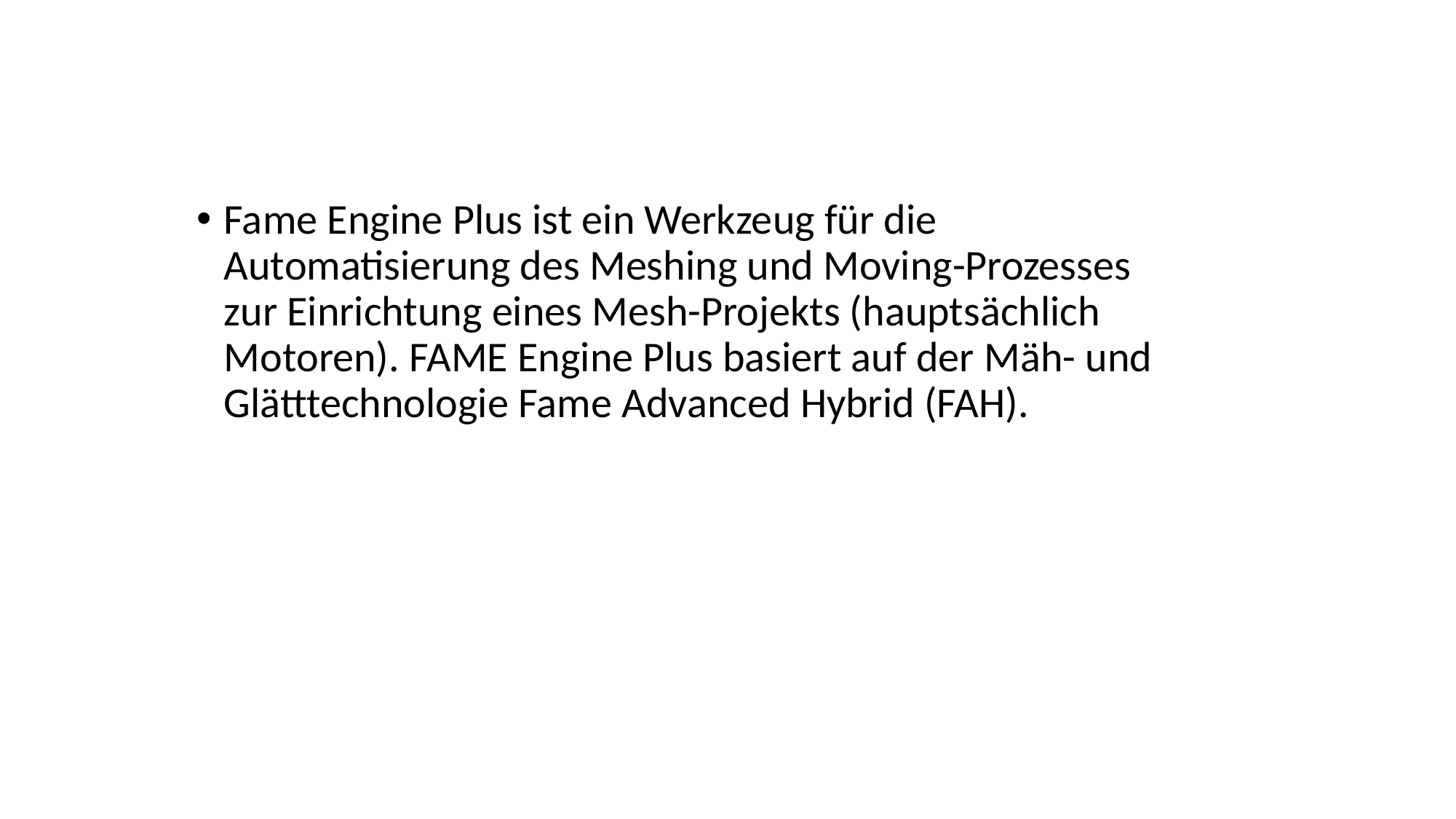

Fame Engine Plus ist ein Werkzeug für die Automatisierung des Meshing und Moving-Prozesses zur Einrichtung eines Mesh-Projekts (hauptsächlich Motoren). FAME Engine Plus basiert auf der Mäh- und Glätttechnologie Fame Advanced Hybrid (FAH).